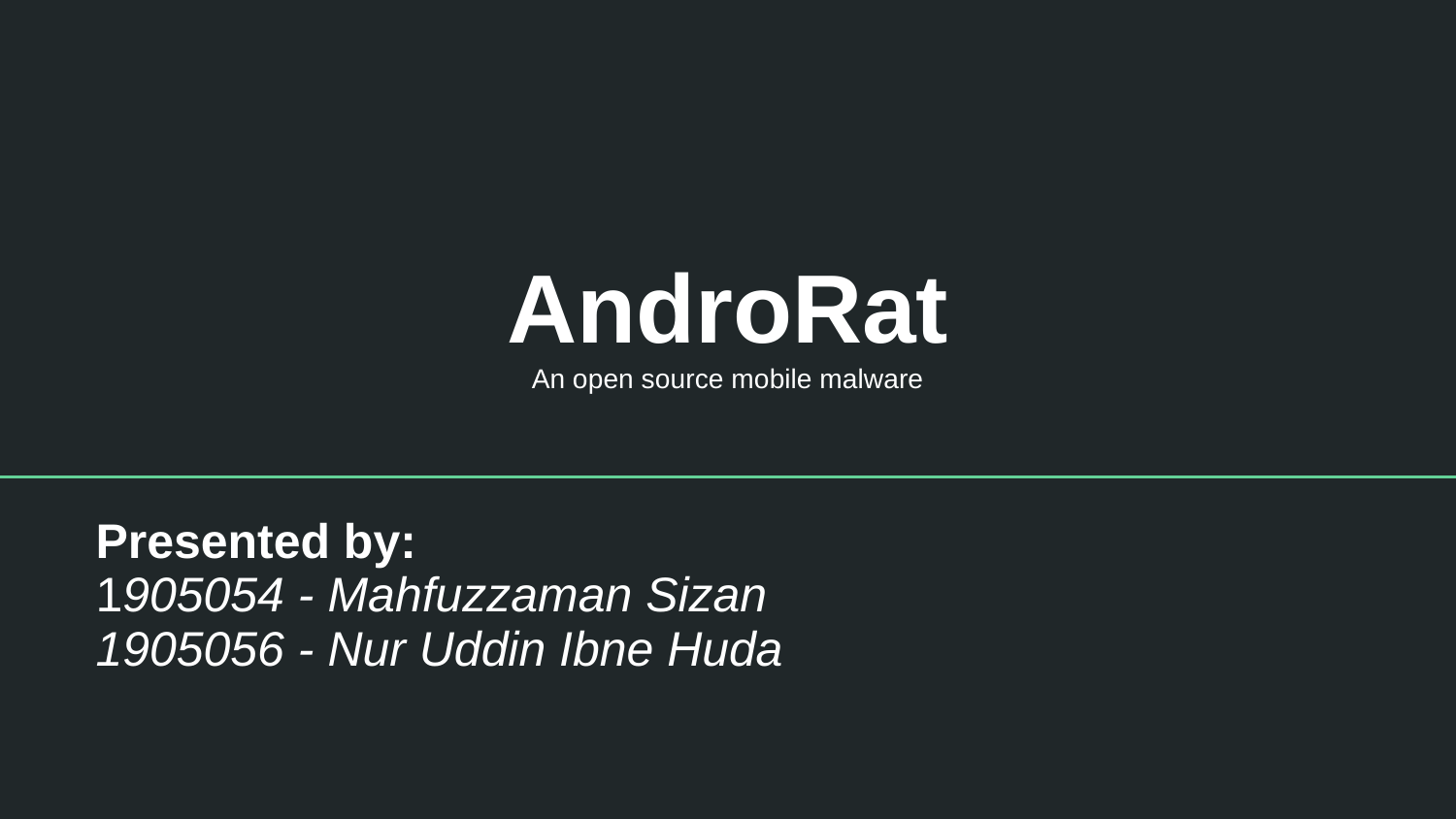

# AndroRat
An open source mobile malware
Presented by:
1905054 - Mahfuzzaman Sizan
1905056 - Nur Uddin Ibne Huda